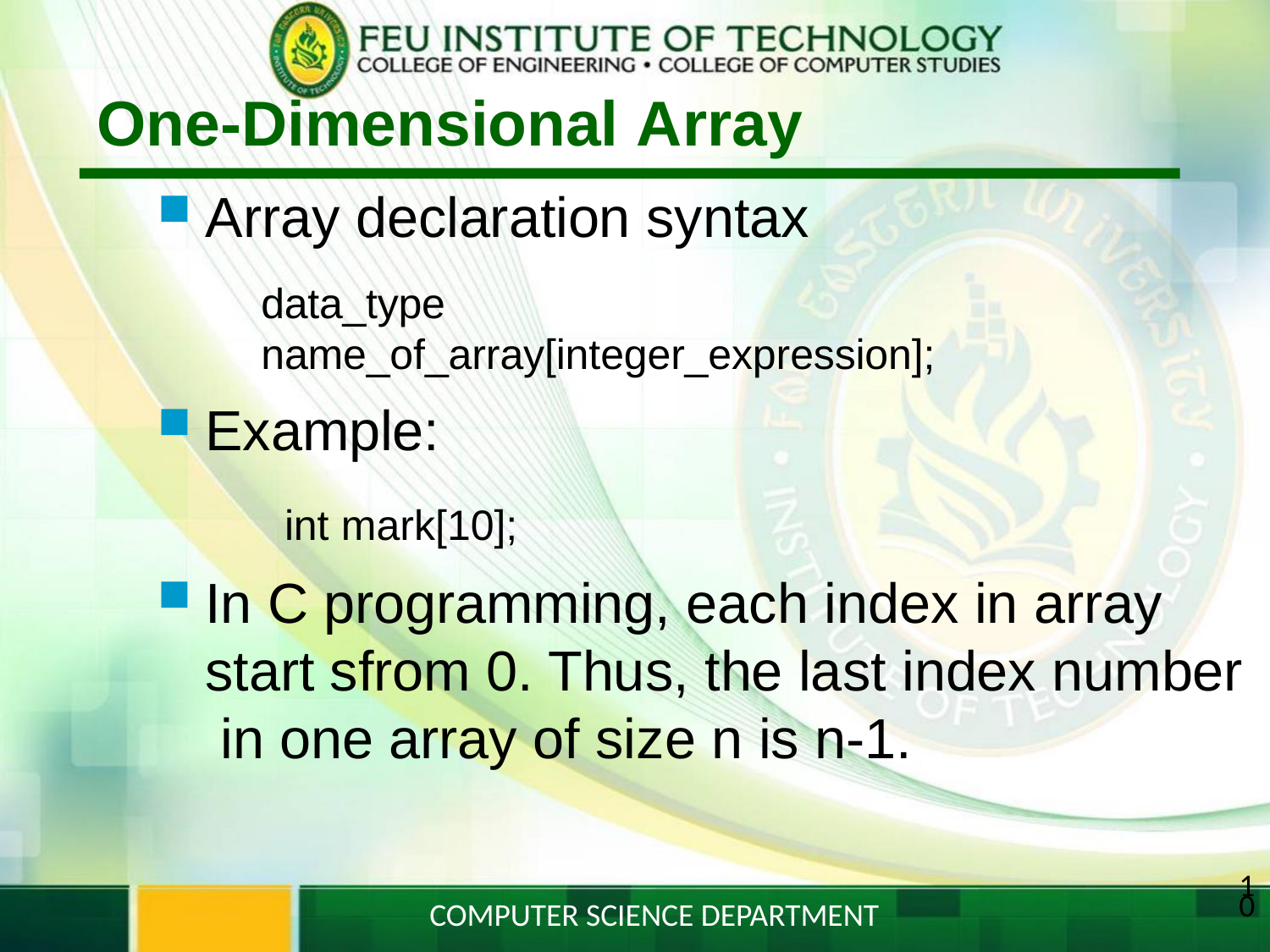

# One-Dimensional Array
Array declaration syntax
data_type	name_of_array[integer_expression];
Example:
int mark[10];
In C programming, each index in array  start sfrom 0. Thus, the last index number  in one array of size n is n-1.
10